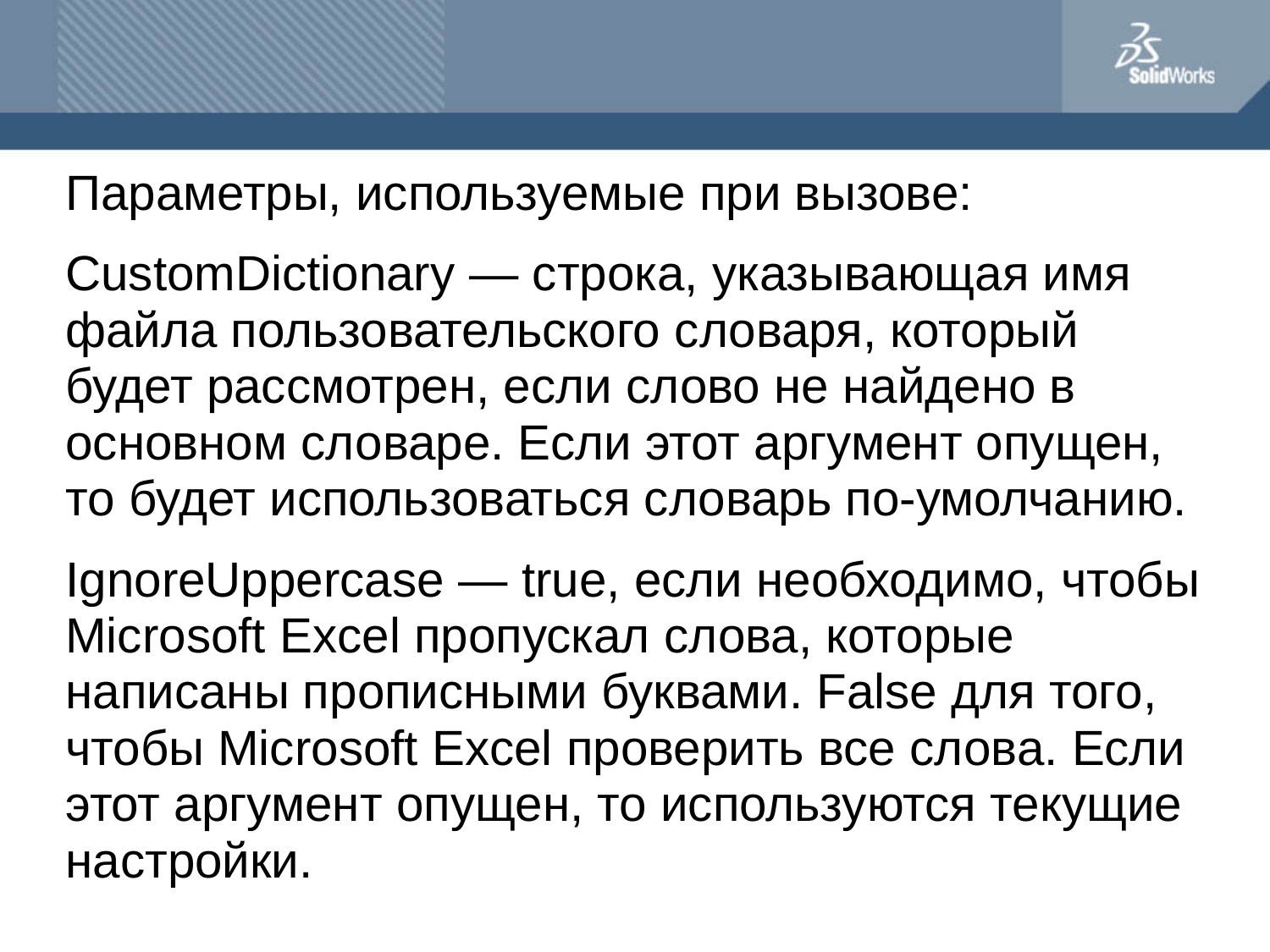

#
Параметры, используемые при вызове:
CustomDictionary — cтрока, указывающая имя файла пользовательского словаря, который будет рассмотрен, если слово не найдено в основном словаре. Если этот аргумент опущен, то будет использоваться словарь по-умолчанию.
IgnoreUppercase — true, если необходимо, чтобы Microsoft Excel пропускал слова, которые написаны прописными буквами. False для того, чтобы Microsoft Excel проверить все слова. Если этот аргумент опущен, то используются текущие настройки.